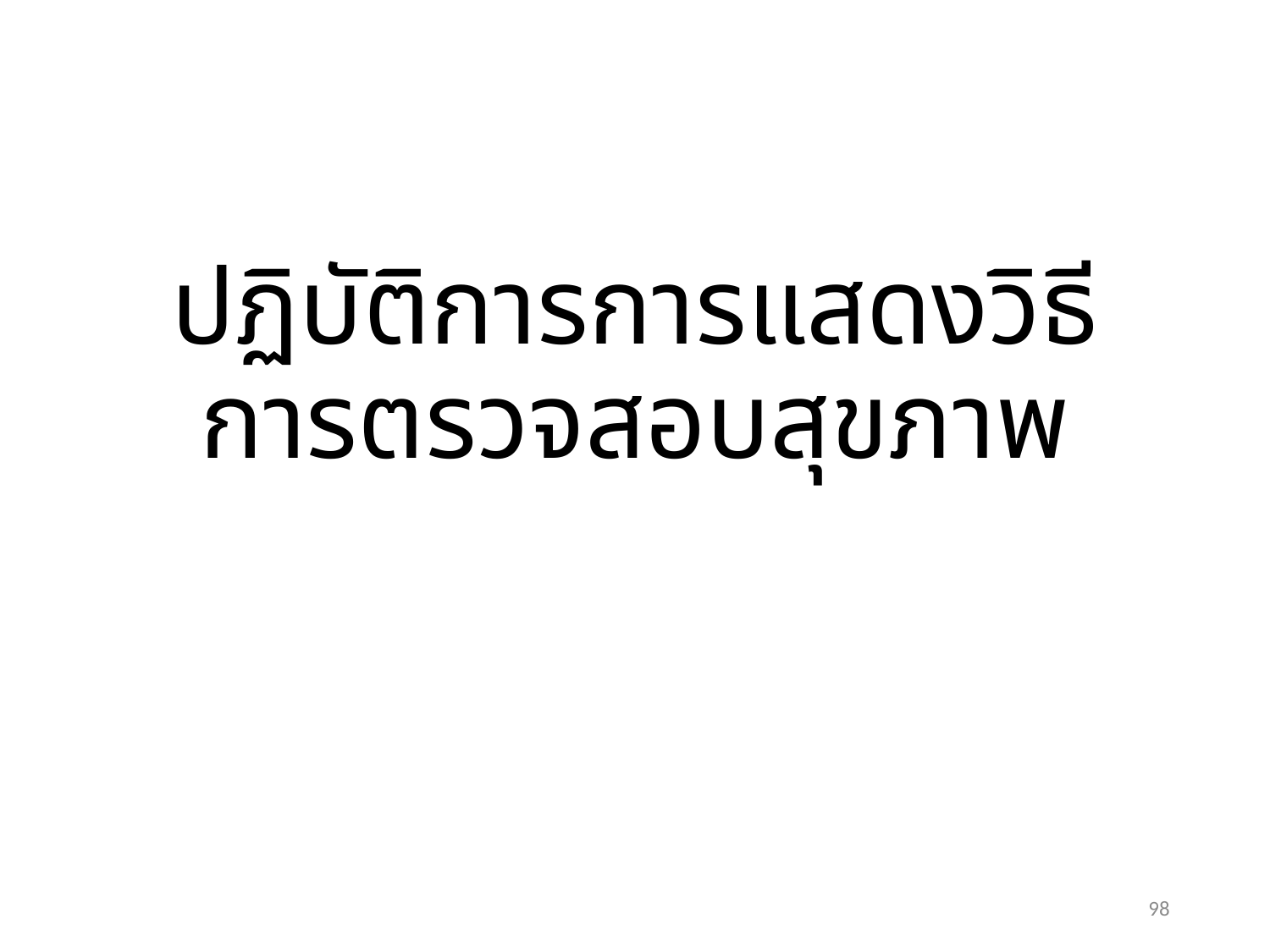

# ปฏิบัติการการแสดงวิธีการตรวจสอบสุขภาพ

98